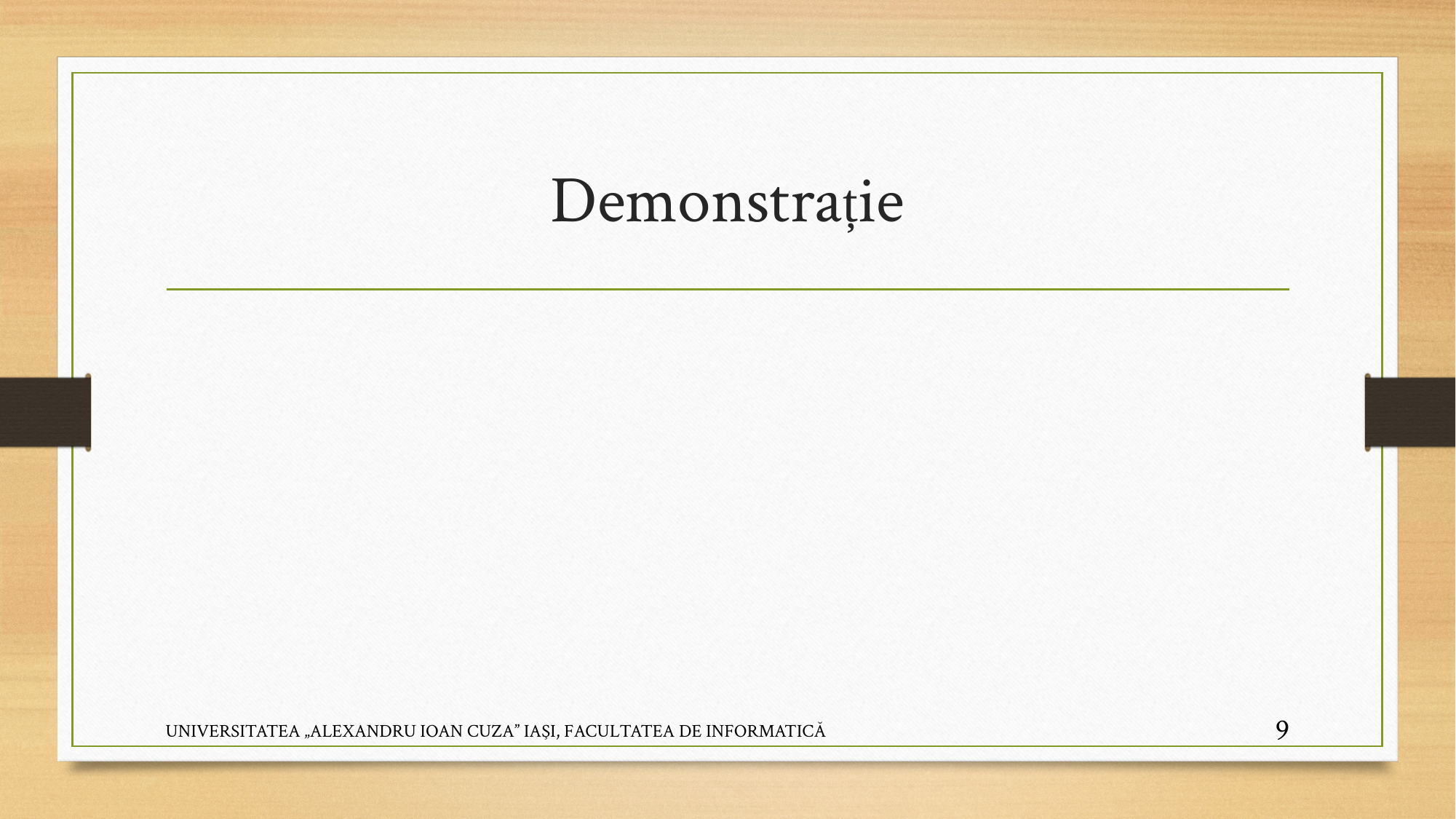

# Demonstrație

UNIVERSITATEA „ALEXANDRU IOAN CUZA” IAŞI, FACULTATEA DE INFORMATICĂ
9